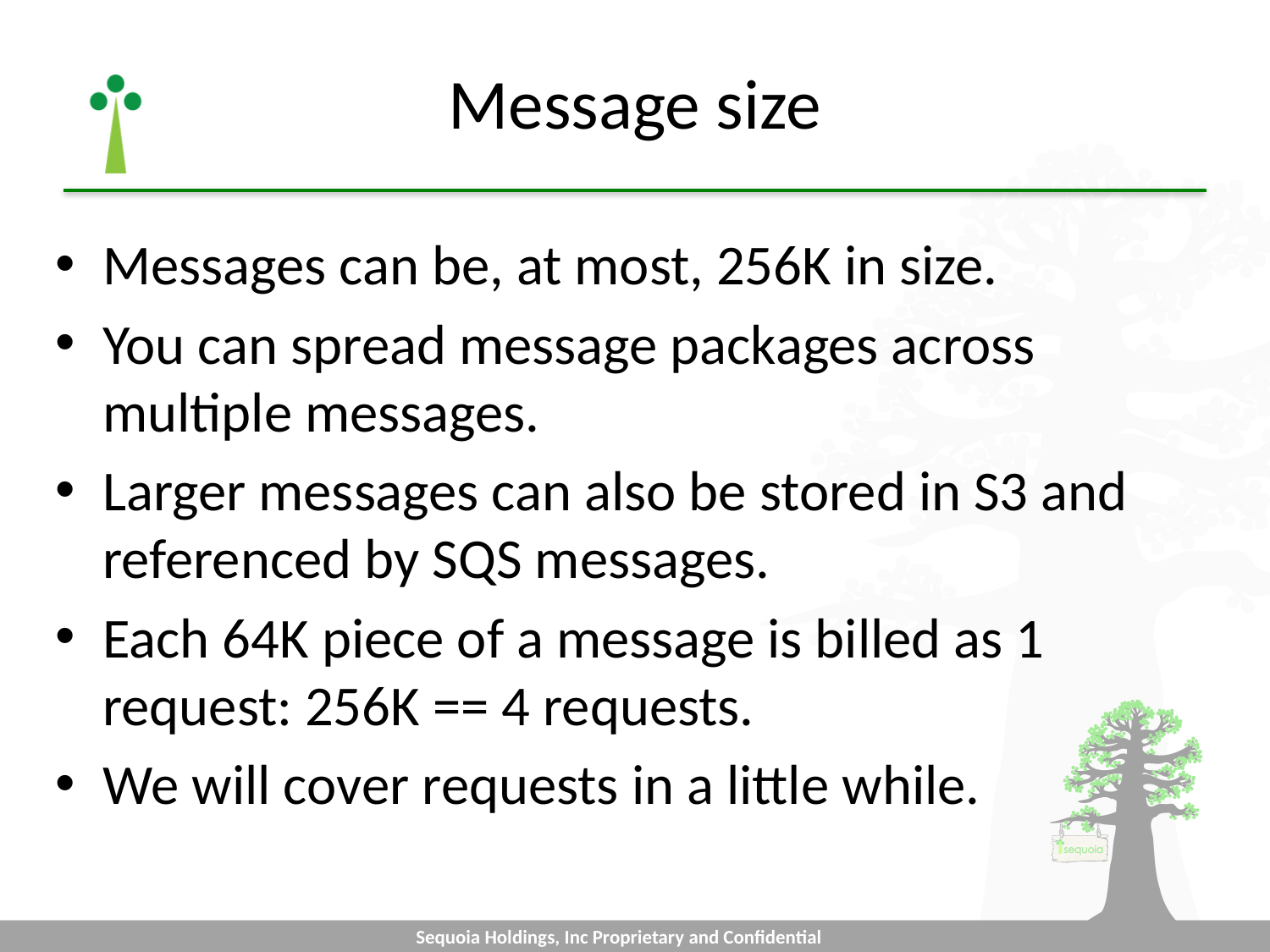

# Message size
Messages can be, at most, 256K in size.
You can spread message packages across multiple messages.
Larger messages can also be stored in S3 and referenced by SQS messages.
Each 64K piece of a message is billed as 1 request: 256K == 4 requests.
We will cover requests in a little while.
Sequoia Holdings, Inc Proprietary and Confidential